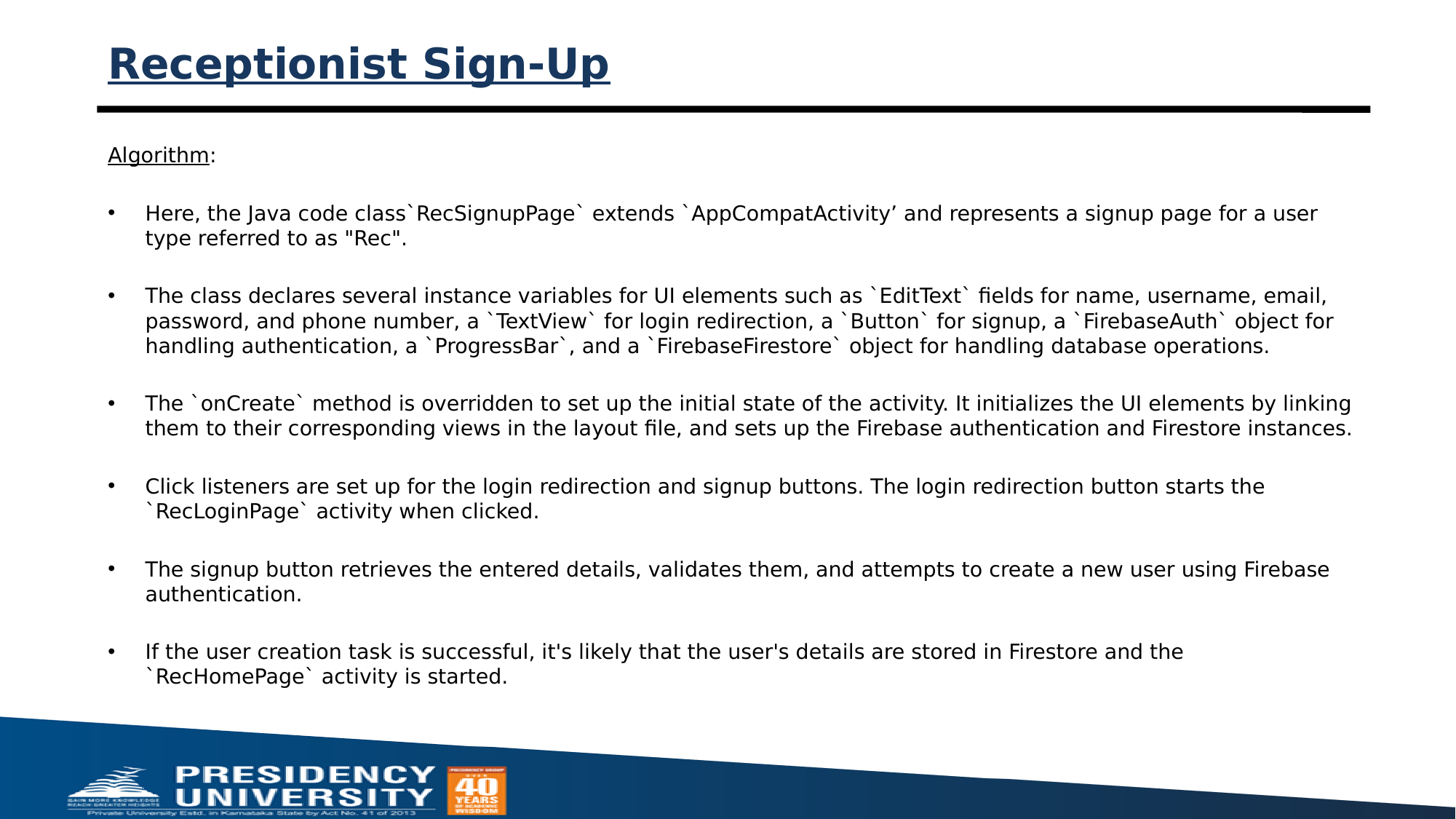

# Receptionist Sign-Up
Algorithm:

Here, the Java code class`RecSignupPage` extends `AppCompatActivity’ and represents a signup page for a user type referred to as "Rec".

The class declares several instance variables for UI elements such as `EditText` fields for name, username, email, password, and phone number, a `TextView` for login redirection, a `Button` for signup, a `FirebaseAuth` object for handling authentication, a `ProgressBar`, and a `FirebaseFirestore` object for handling database operations.

The `onCreate` method is overridden to set up the initial state of the activity. It initializes the UI elements by linking them to their corresponding views in the layout file, and sets up the Firebase authentication and Firestore instances.

Click listeners are set up for the login redirection and signup buttons. The login redirection button starts the `RecLoginPage` activity when clicked.

The signup button retrieves the entered details, validates them, and attempts to create a new user using Firebase authentication.

If the user creation task is successful, it's likely that the user's details are stored in Firestore and the `RecHomePage` activity is started.